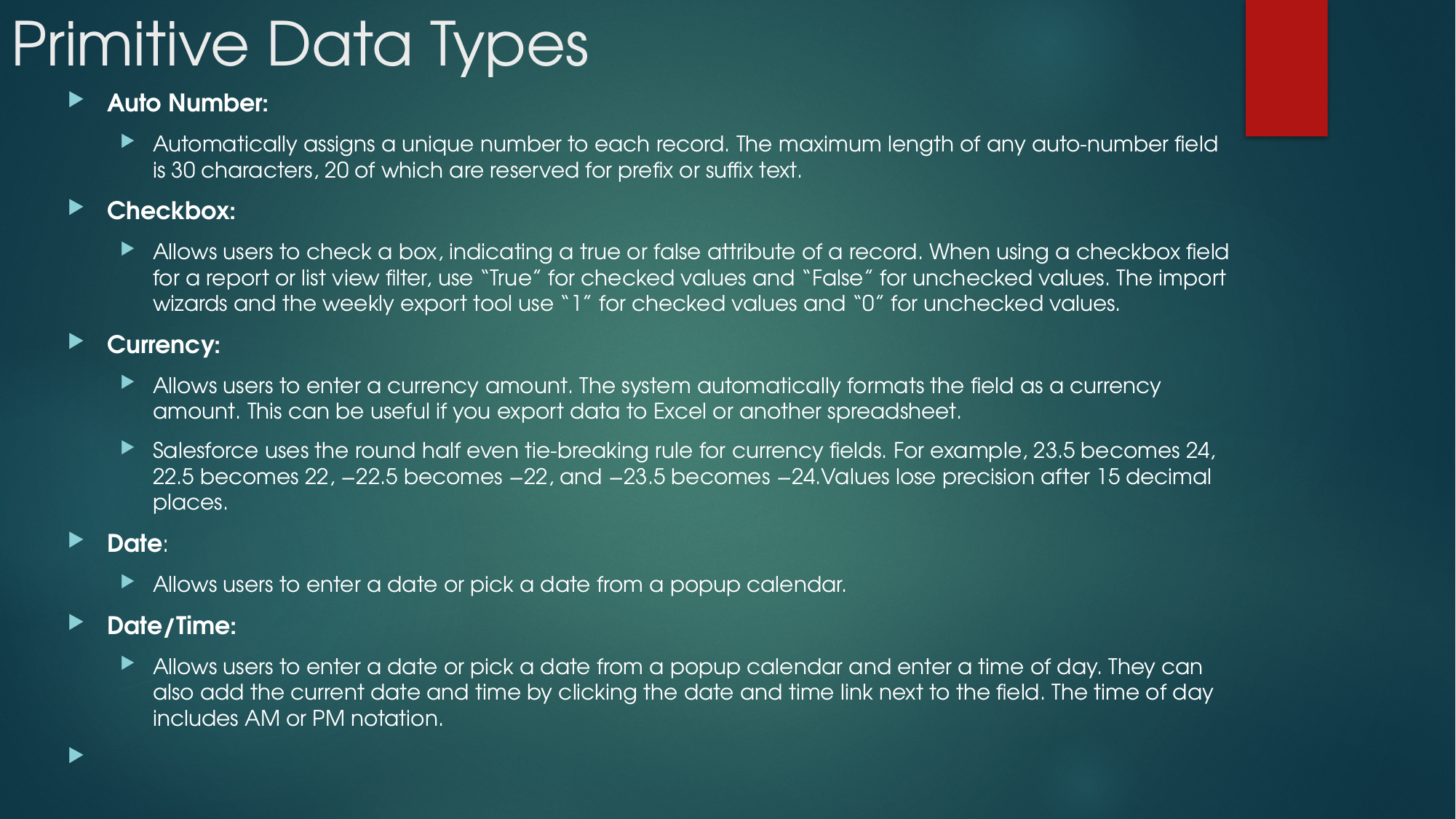

# Primitive Data Types
Auto Number:
Automatically assigns a unique number to each record. The maximum length of any auto-number field is 30 characters, 20 of which are reserved for prefix or suffix text.
Checkbox:
Allows users to check a box, indicating a true or false attribute of a record. When using a checkbox field for a report or list view filter, use “True” for checked values and “False” for unchecked values. The import wizards and the weekly export tool use “1” for checked values and “0” for unchecked values.
Currency:
Allows users to enter a currency amount. The system automatically formats the field as a currency amount. This can be useful if you export data to Excel or another spreadsheet.
Salesforce uses the round half even tie-breaking rule for currency fields. For example, 23.5 becomes 24, 22.5 becomes 22, −22.5 becomes −22, and −23.5 becomes −24.Values lose precision after 15 decimal places.
Date:
Allows users to enter a date or pick a date from a popup calendar.
Date/Time:
Allows users to enter a date or pick a date from a popup calendar and enter a time of day. They can also add the current date and time by clicking the date and time link next to the field. The time of day includes AM or PM notation.